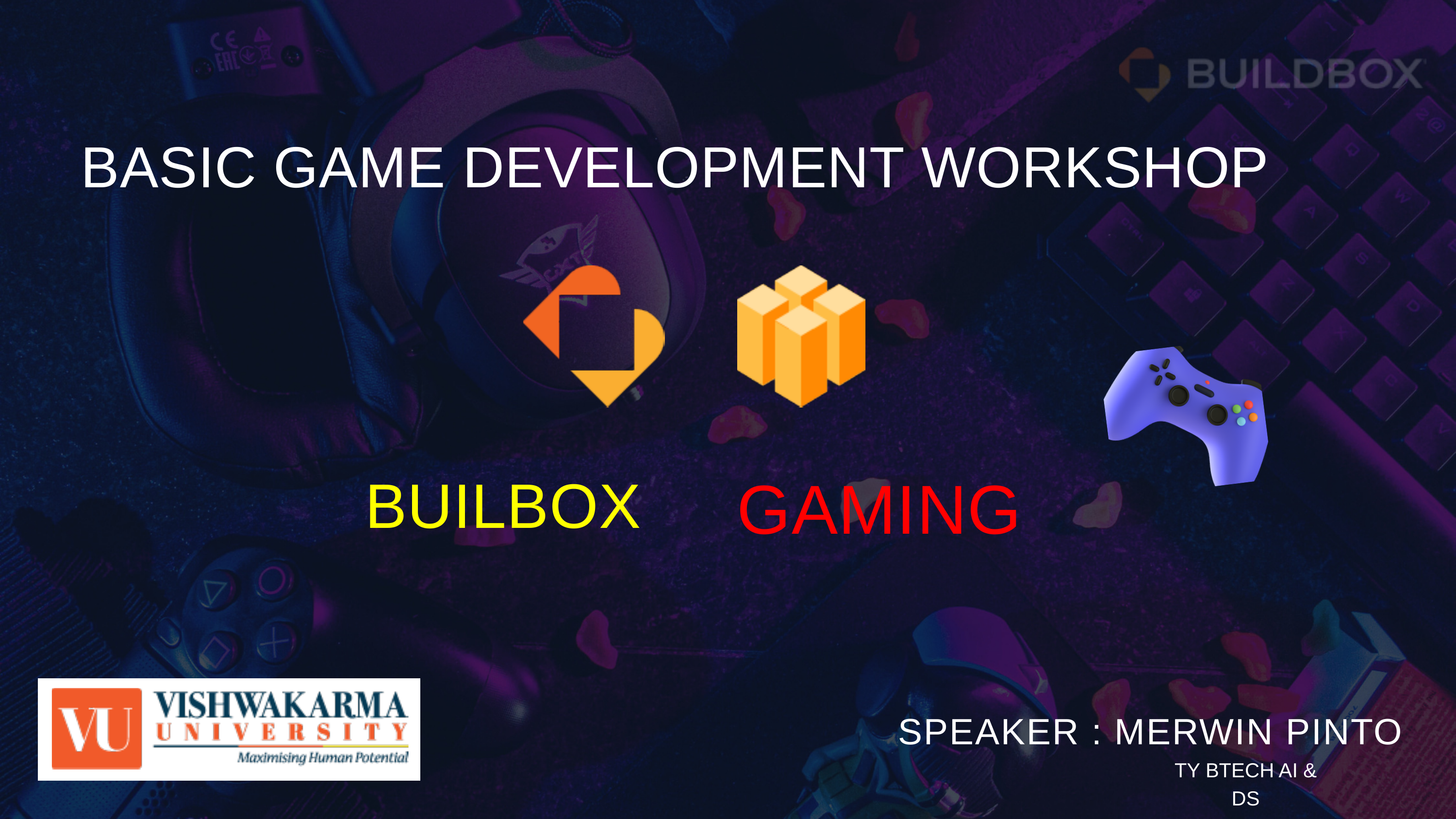

BASIC GAME DEVELOPMENT WORKSHOP

BUILBOX
GAMING

SPEAKER : MERWIN PINTO
TY BTECH AI & DS